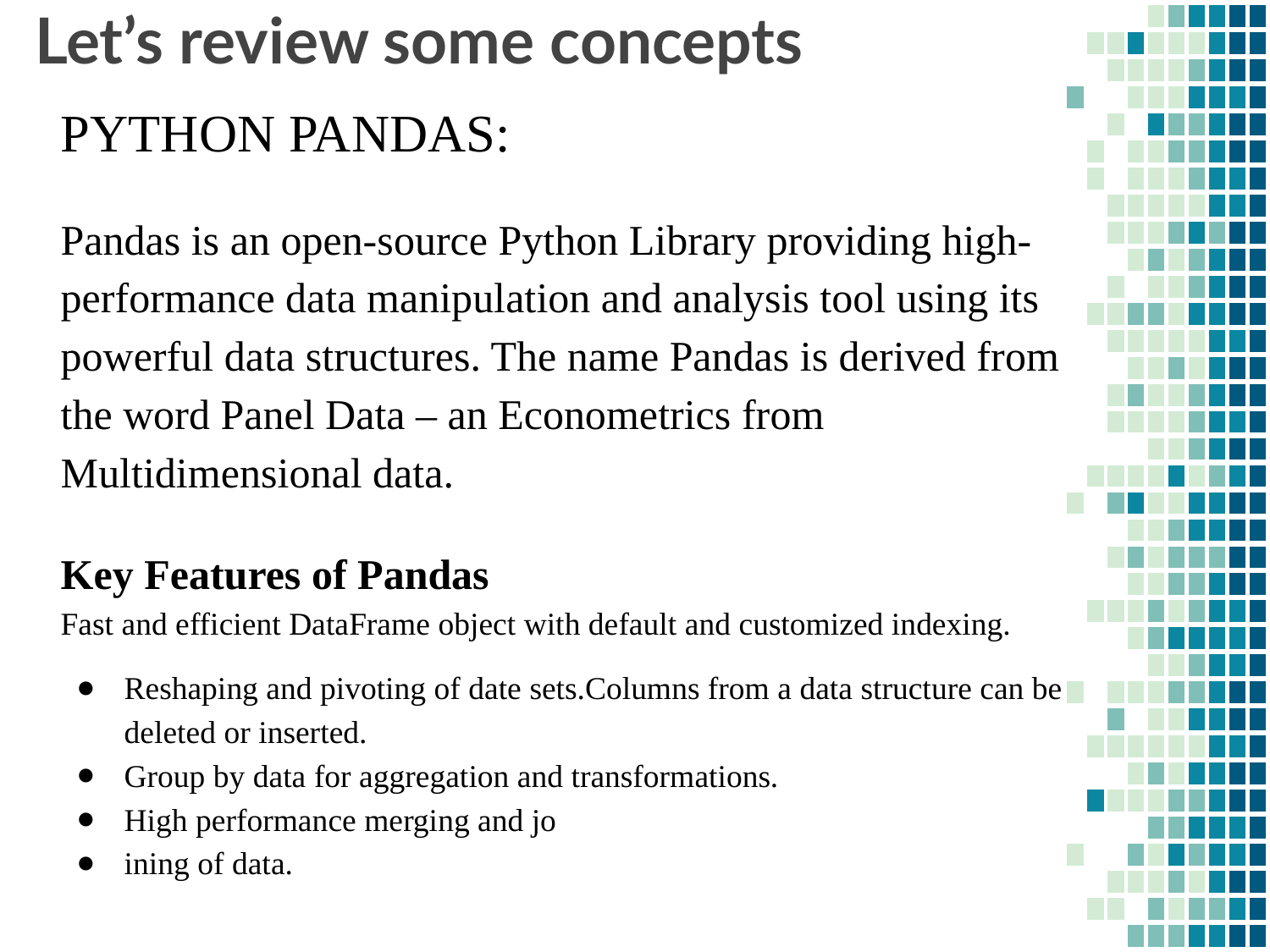

# Let’s review some concepts

PYTHON PANDAS:
Pandas is an open-source Python Library providing high-performance data manipulation and analysis tool using its powerful data structures. The name Pandas is derived from the word Panel Data – an Econometrics from Multidimensional data.
Key Features of Pandas
Fast and efficient DataFrame object with default and customized indexing.
Reshaping and pivoting of date sets.Columns from a data structure can be deleted or inserted.
Group by data for aggregation and transformations.
High performance merging and jo
ining of data.